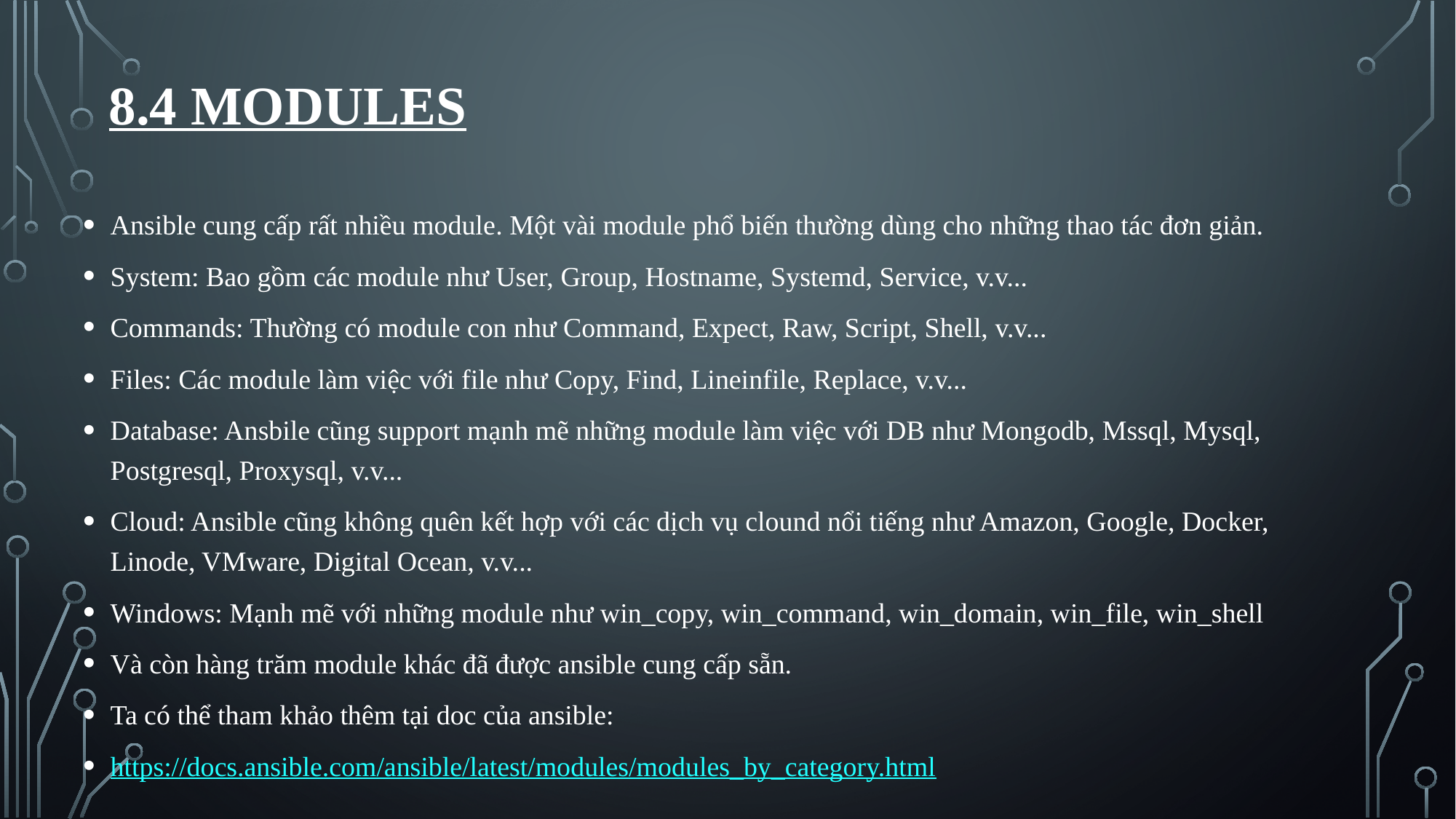

# 8.4 Modules
Ansible cung cấp rất nhiều module. Một vài module phổ biến thường dùng cho những thao tác đơn giản.
System: Bao gồm các module như User, Group, Hostname, Systemd, Service, v.v...
Commands: Thường có module con như Command, Expect, Raw, Script, Shell, v.v...
Files: Các module làm việc với file như Copy, Find, Lineinfile, Replace, v.v...
Database: Ansbile cũng support mạnh mẽ những module làm việc với DB như Mongodb, Mssql, Mysql, Postgresql, Proxysql, v.v...
Cloud: Ansible cũng không quên kết hợp với các dịch vụ clound nổi tiếng như Amazon, Google, Docker, Linode, VMware, Digital Ocean, v.v...
Windows: Mạnh mẽ với những module như win_copy, win_command, win_domain, win_file, win_shell
Và còn hàng trăm module khác đã được ansible cung cấp sẵn.
Ta có thể tham khảo thêm tại doc của ansible:
https://docs.ansible.com/ansible/latest/modules/modules_by_category.html